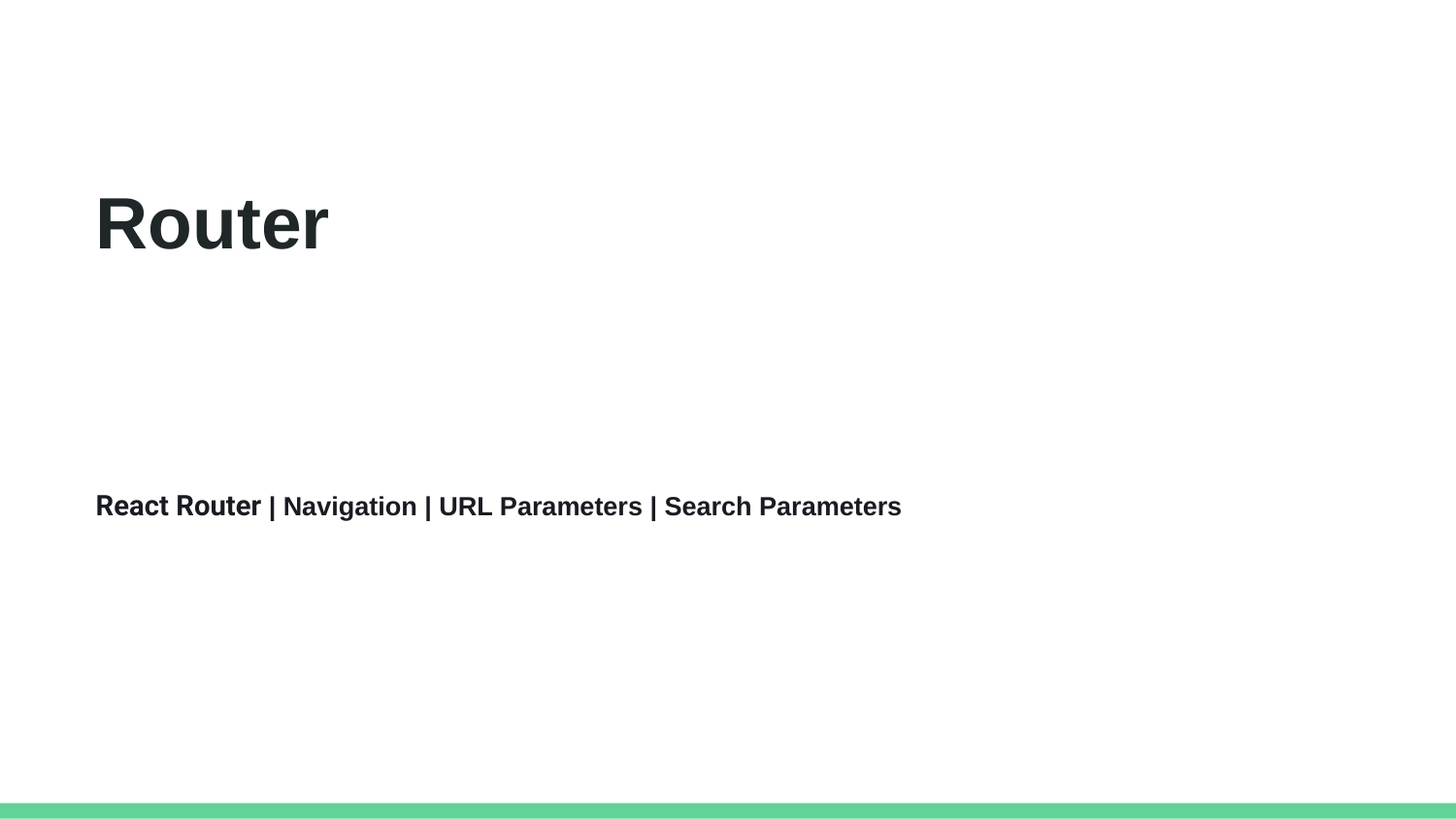

Router
React Router | Navigation | URL Parameters | Search Parameters